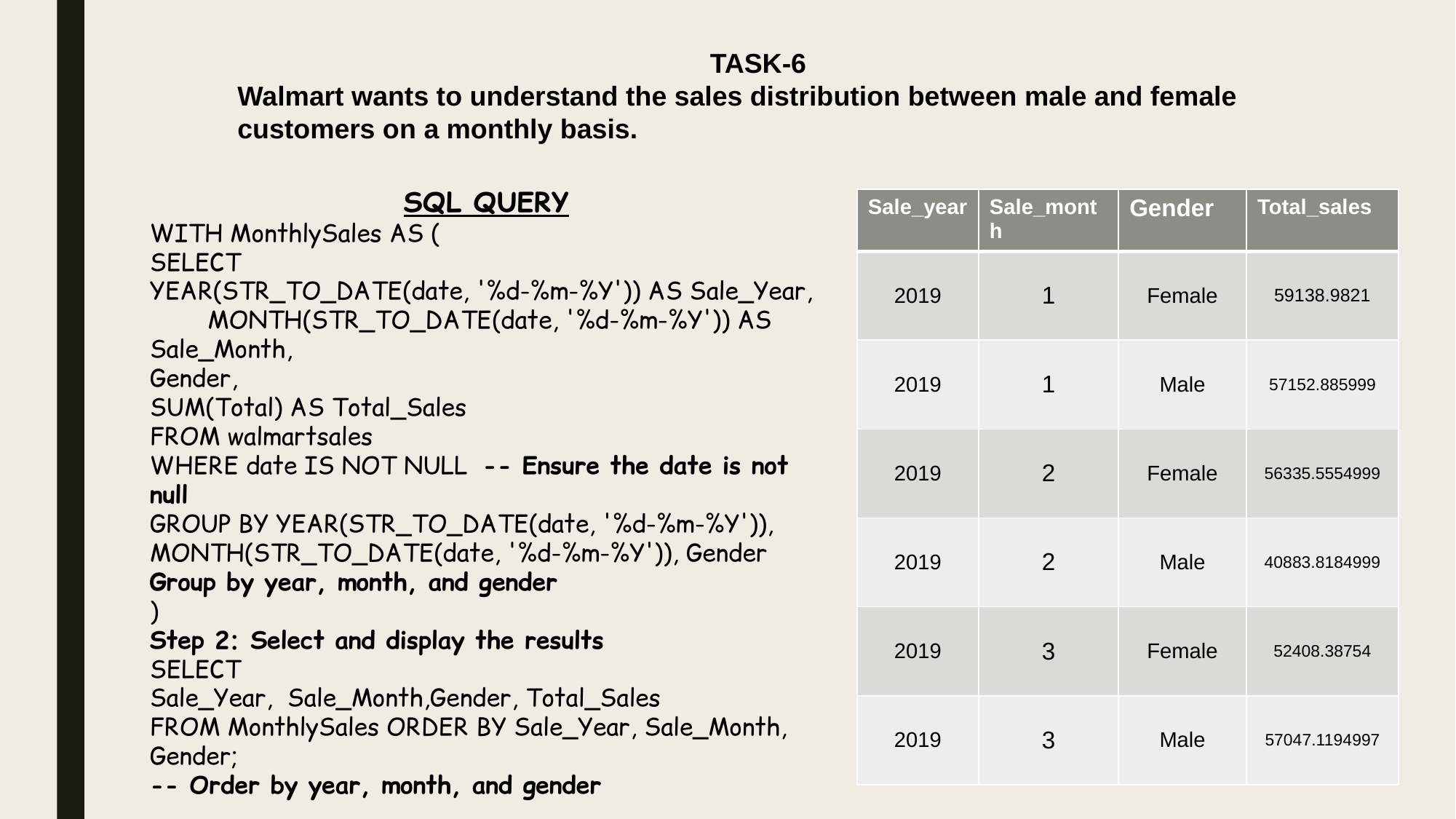

TASK-6
Walmart wants to understand the sales distribution between male and female customers on a monthly basis.
SQL QUERY
WITH MonthlySales AS (
SELECT
YEAR(STR_TO_DATE(date, '%d-%m-%Y')) AS Sale_Year,          MONTH(STR_TO_DATE(date, '%d-%m-%Y')) AS Sale_Month,
Gender,
SUM(Total) AS Total_Sales
FROM walmartsales
WHERE date IS NOT NULL  -- Ensure the date is not null
GROUP BY YEAR(STR_TO_DATE(date, '%d-%m-%Y')), MONTH(STR_TO_DATE(date, '%d-%m-%Y')), Gender
Group by year, month, and gender
)
Step 2: Select and display the results
SELECT
Sale_Year,  Sale_Month,Gender, Total_Sales
FROM MonthlySales ORDER BY Sale_Year, Sale_Month, Gender;
-- Order by year, month, and gender
| Sale\_year | Sale\_month | Gender | Total\_sales |
| --- | --- | --- | --- |
| 2019 | 1 | Female | 59138.9821 |
| 2019 | 1 | Male | 57152.885999 |
| 2019 | 2 | Female | 56335.5554999 |
| 2019 | 2 | Male | 40883.8184999 |
| 2019 | 3 | Female | 52408.38754 |
| 2019 | 3 | Male | 57047.1194997 |